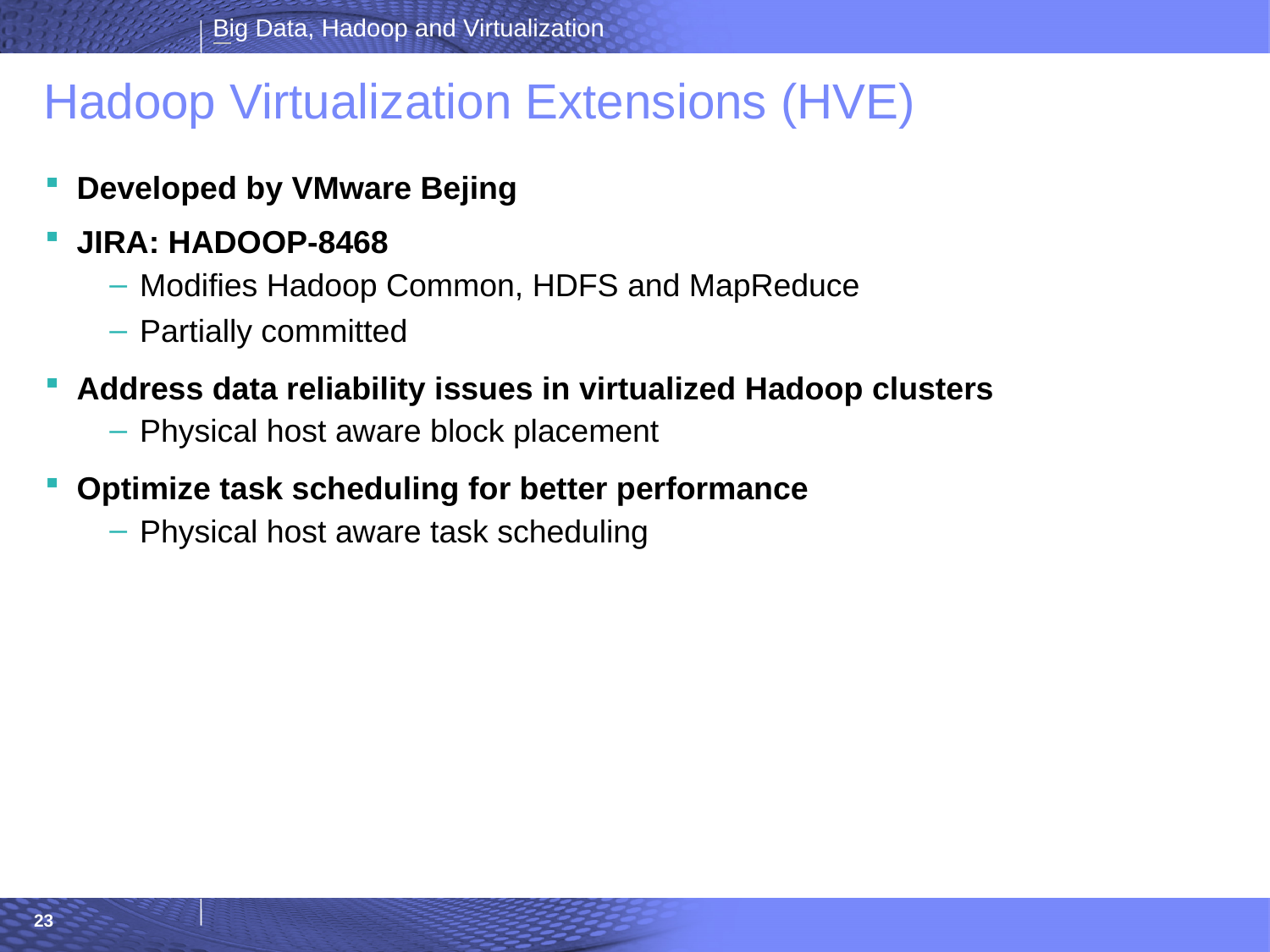

# Hadoop Virtualization Extensions (HVE)
Developed by VMware Bejing
JIRA: HADOOP-8468
Modifies Hadoop Common, HDFS and MapReduce
Partially committed
Address data reliability issues in virtualized Hadoop clusters
Physical host aware block placement
Optimize task scheduling for better performance
Physical host aware task scheduling

23